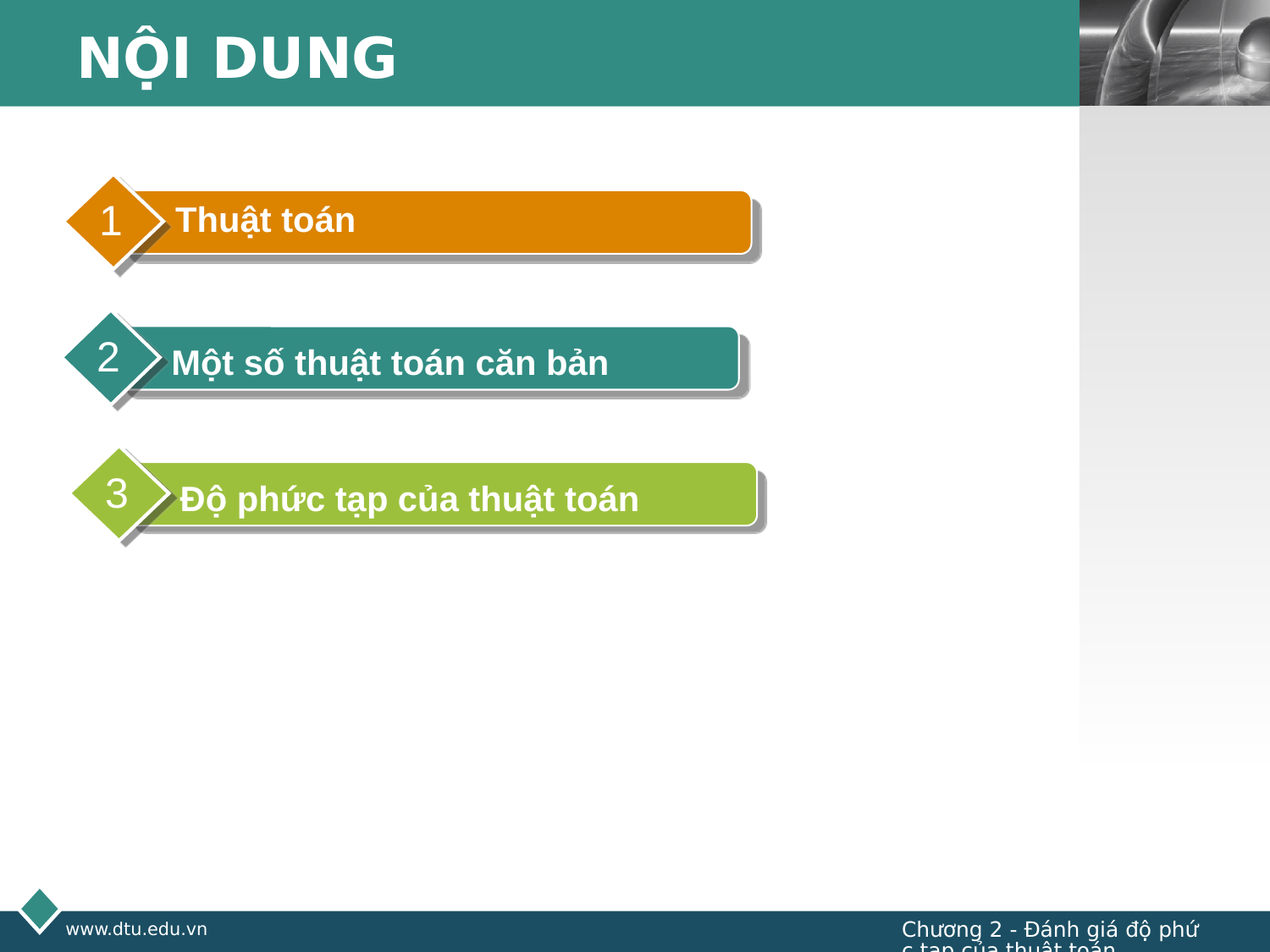

# NỘI DUNG

1

Thuật toán

2

 Một số thuật toán căn bản

3

 Độ phức tạp của thuật toán
Chương 2 - Đánh giá độ phức tạp của thuật toán
www.dtu.edu.vn